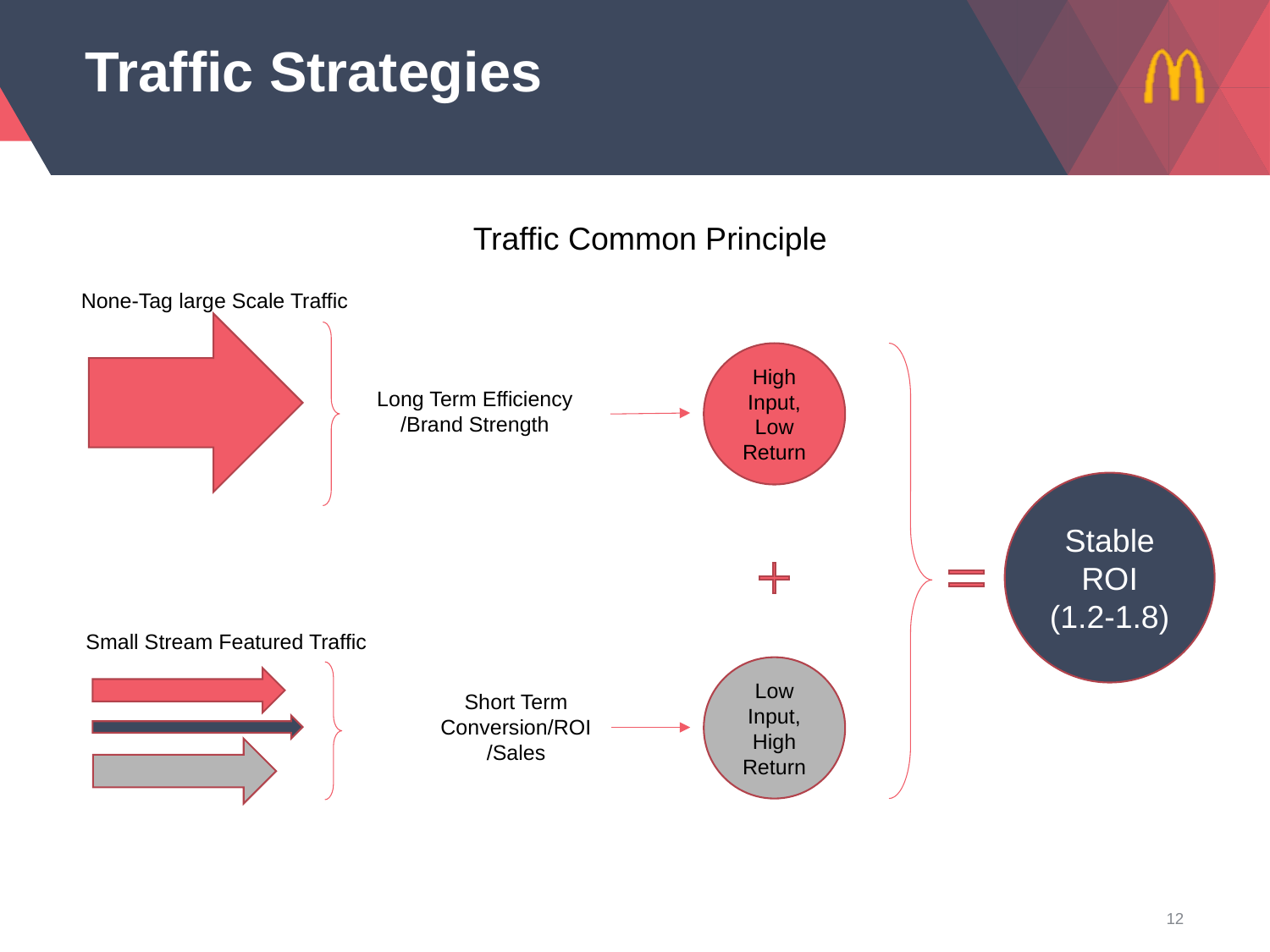

# Traffic Strategies

Traffic Common Principle
None-Tag large Scale Traffic

High Input,
Low Return

Long Term Efficiency
/Brand Strength
Stable ROI
(1.2-1.8)

Small Stream Featured Traffic
Low Input,
High Return

Short Term Conversion/ROI/Sales

12